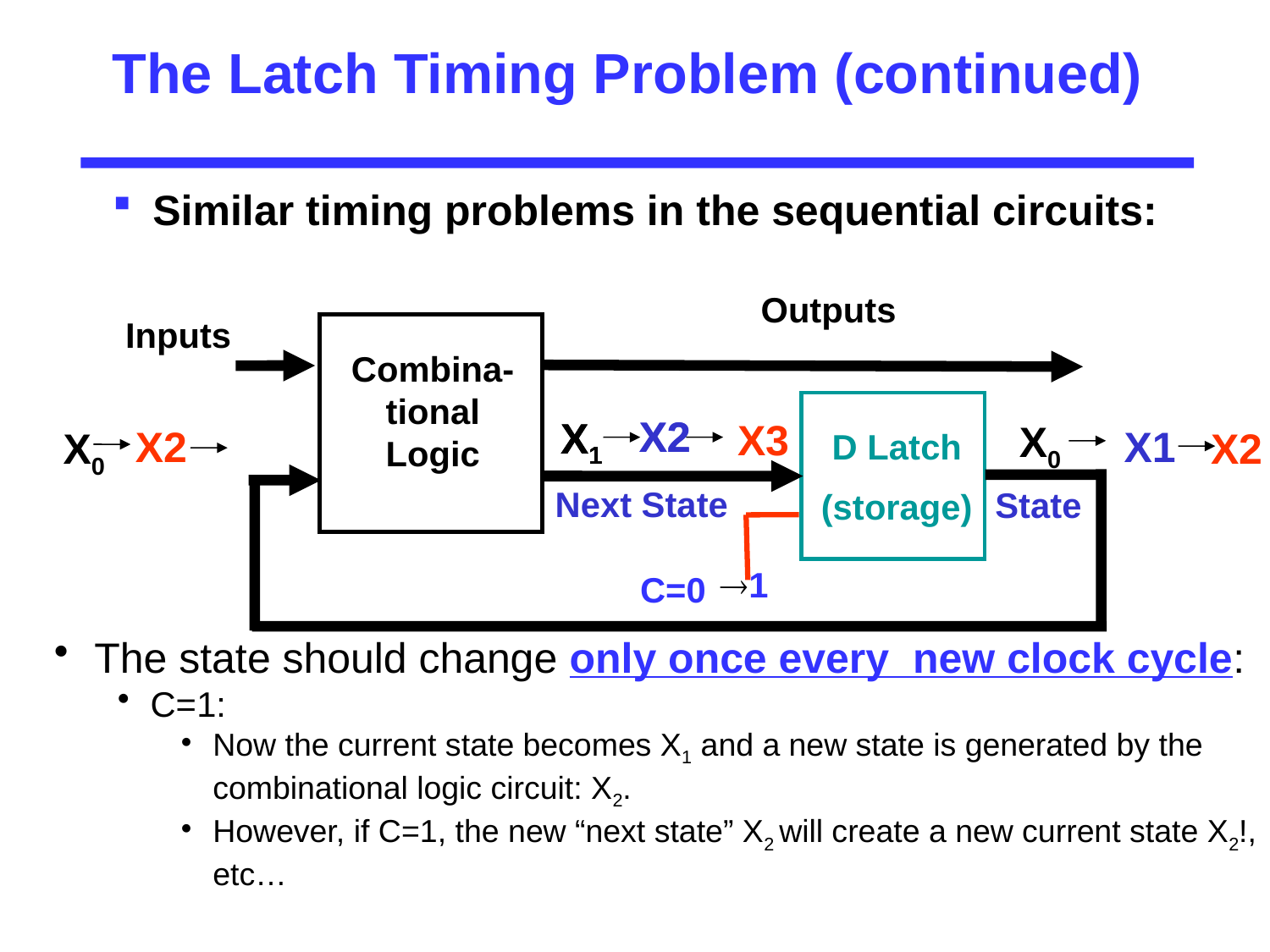

# The Latch Timing Problem (continued)
Similar timing problems in the sequential circuits:
Outputs
Inputs

Combina-tional
Logic

X2
X2
X1
X1
X1
X3

X0
X2
X1
X0

X2
D Latch
(storage)

Next State

State

 →1
C=0
The state should change only once every  new clock cycle:
C=1:
Now the current state becomes X1 and a new state is generated by the combinational logic circuit: X2.
However, if C=1, the new “next state” X2 will create a new current state X2!, etc…